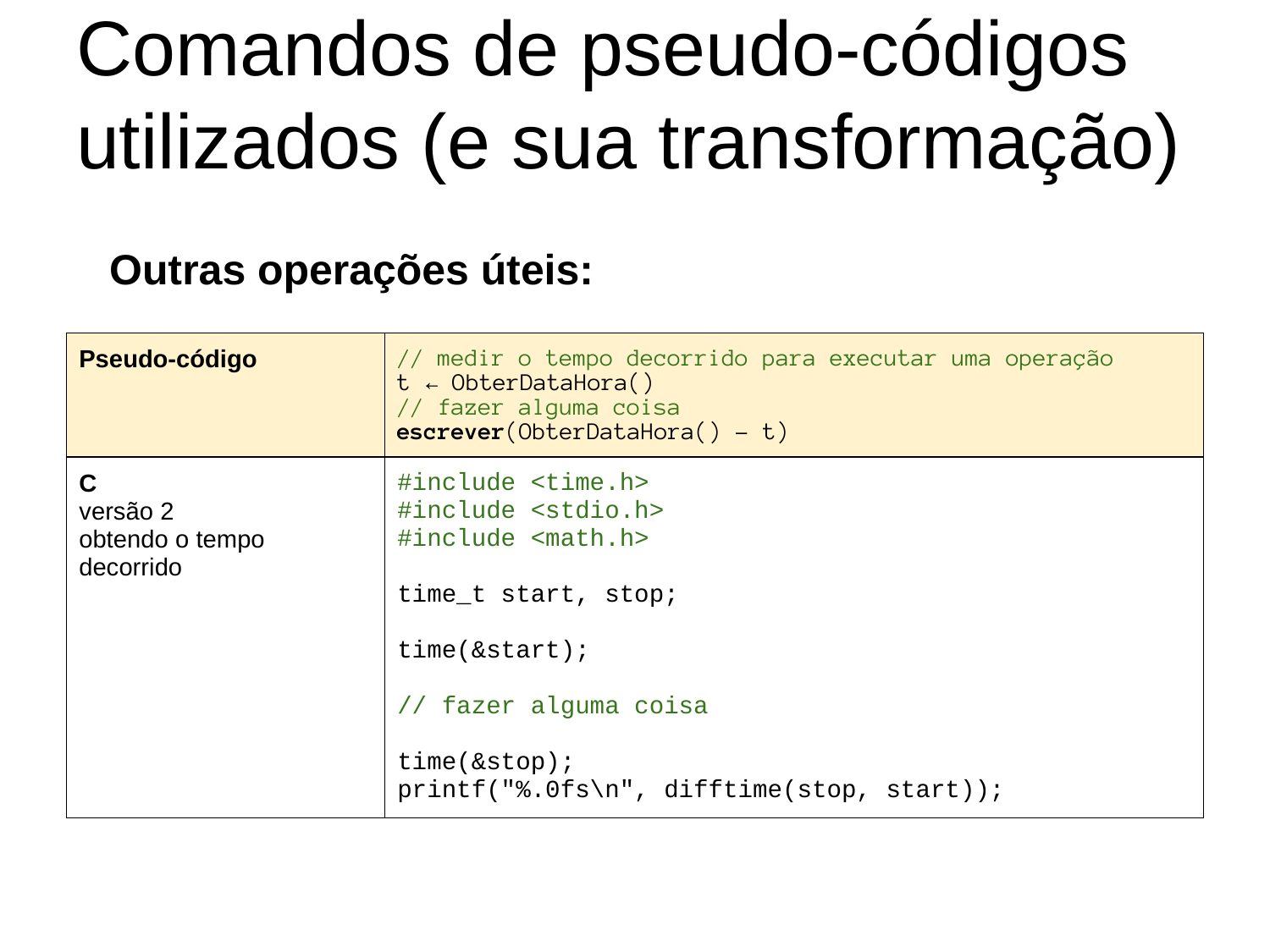

# Comandos de pseudo-códigos utilizados (e sua transformação)
Outras operações úteis:

| Pseudo-código | // medir o tempo decorrido para executar uma operação t ← ObterDataHora() // fazer alguma coisa escrever(ObterDataHora() - t) |
| --- | --- |
| C versão 2 obtendo o tempo decorrido | #include <time.h> #include <stdio.h> #include <math.h> time\_t start, stop; time(&start); // fazer alguma coisa time(&stop); printf("%.0fs\n", difftime(stop, start)); |